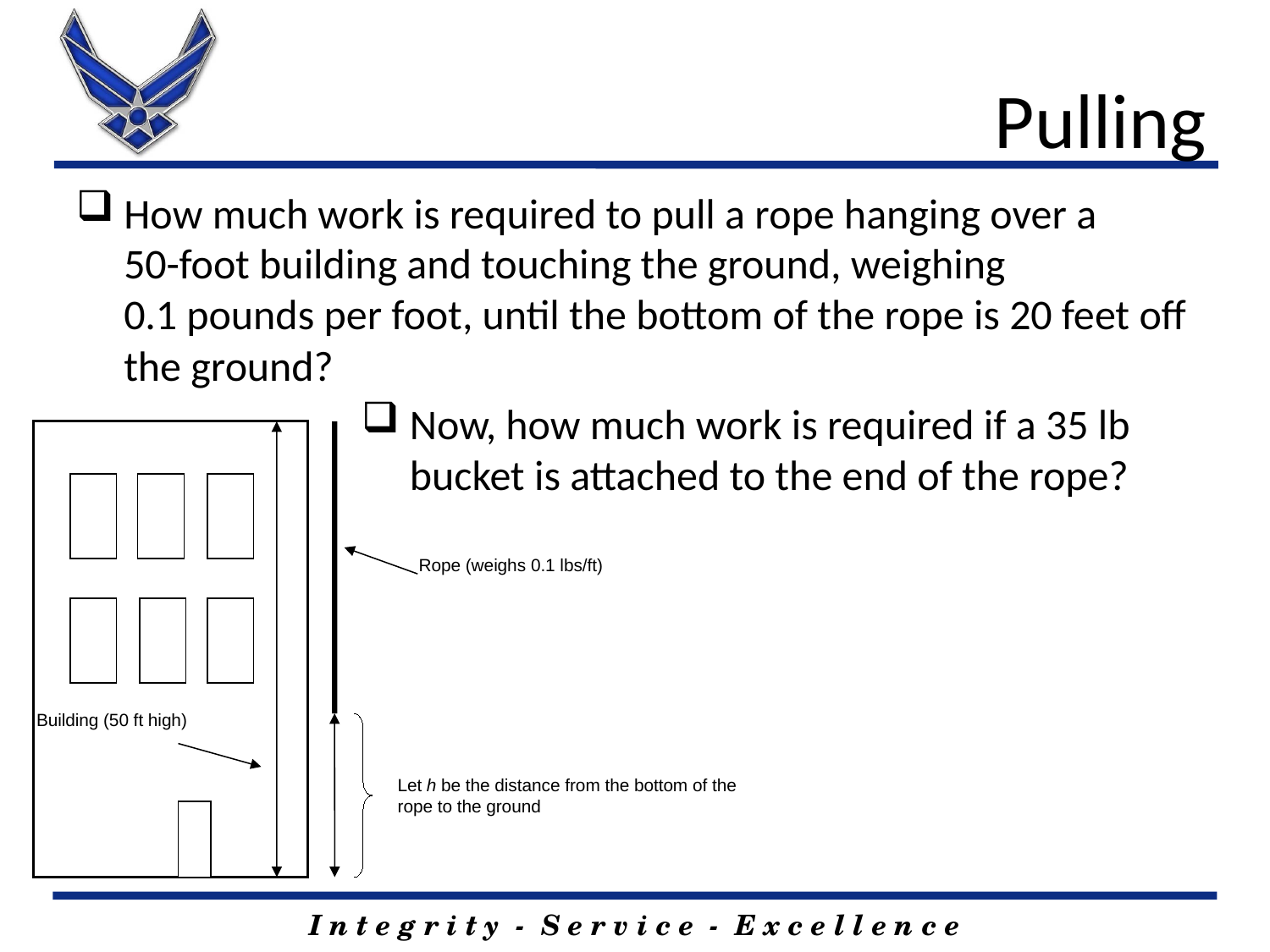

# Pulling
How much work is required to pull a rope hanging over a     50-foot building and touching the ground, weighing               0.1 pounds per foot, until the bottom of the rope is 20 feet off the ground?
Now, how much work is required if a 35 lb bucket is attached to the end of the rope?

Rope (weighs 0.1 lbs/ft)

Building (50 ft high)

Let h be the distance from the bottom of the rope to the ground